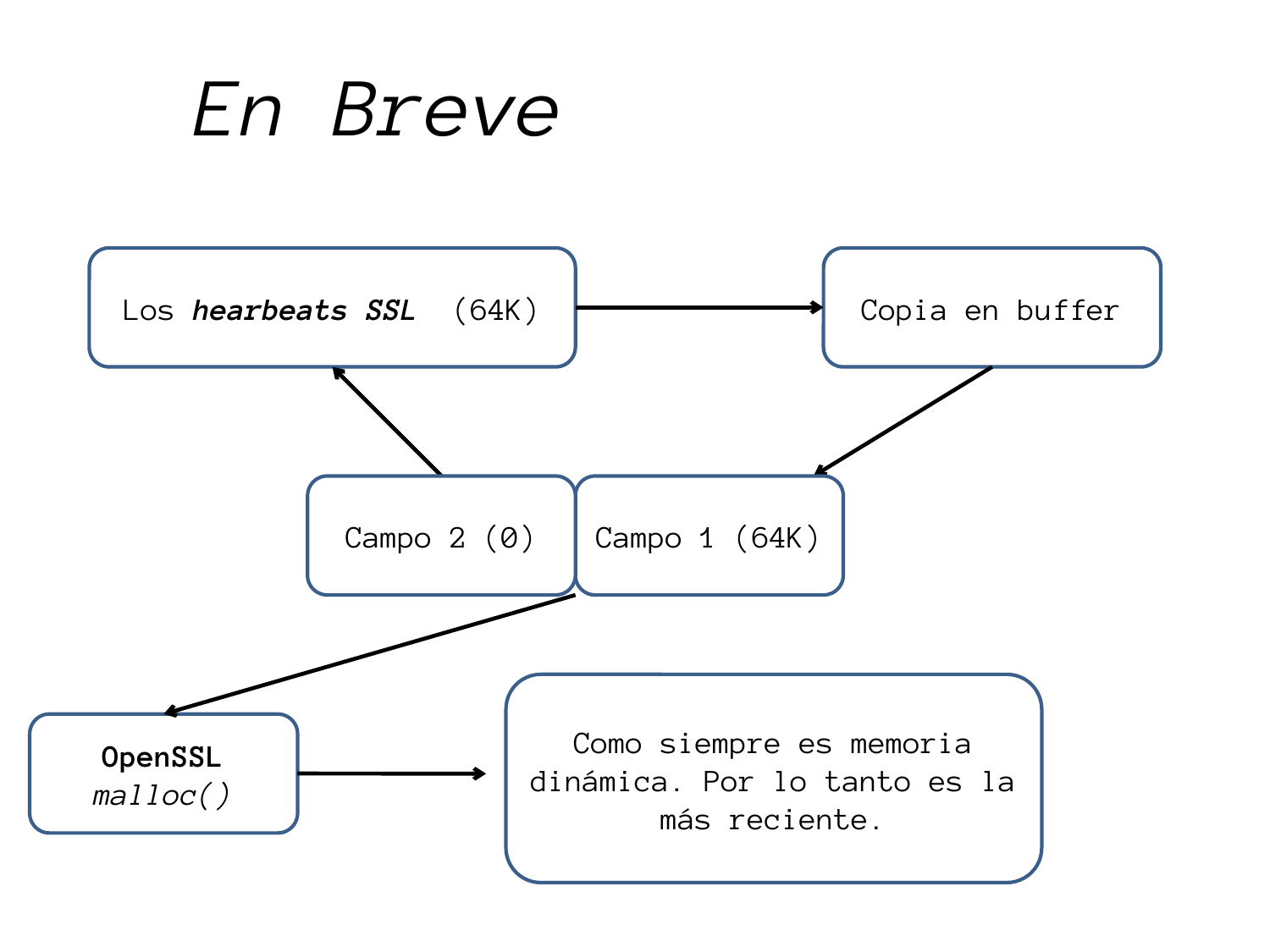

# En Breve
Los hearbeats SSL  (64K)
Copia en buffer
Campo 2 (0)
Campo 1 (64K)
Como siempre es memoria dinámica. Por lo tanto es la más reciente.
OpenSSL malloc()